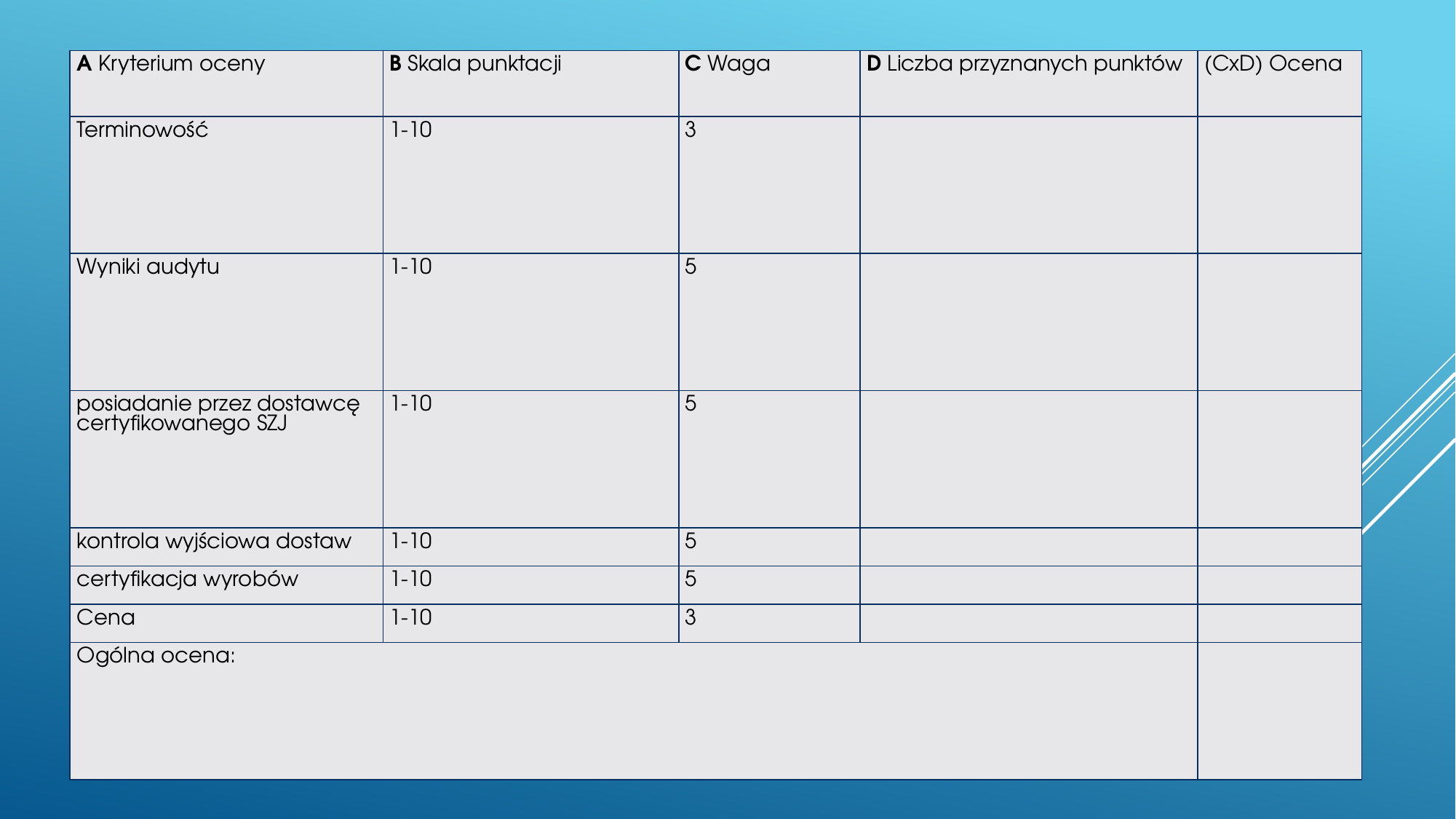

| A Kryterium oceny | B Skala punktacji | C Waga | D Liczba przyznanych punktów | (CxD) Ocena |
| --- | --- | --- | --- | --- |
| Terminowość | 1-10 | 3 |  |  |
| Wyniki audytu | 1-10 | 5 |  |  |
| posiadanie przez dostawcę certyfikowanego SZJ | 1-10 | 5 |  |  |
| kontrola wyjściowa dostaw | 1-10 | 5 |  |  |
| certyfikacja wyrobów | 1-10 | 5 |  |  |
| Cena | 1-10 | 3 |  |  |
| Ogólna ocena: |  |  |  |  |
# Weryfikacja dostawców i kontrahentów na podstawie normy ISO 9001